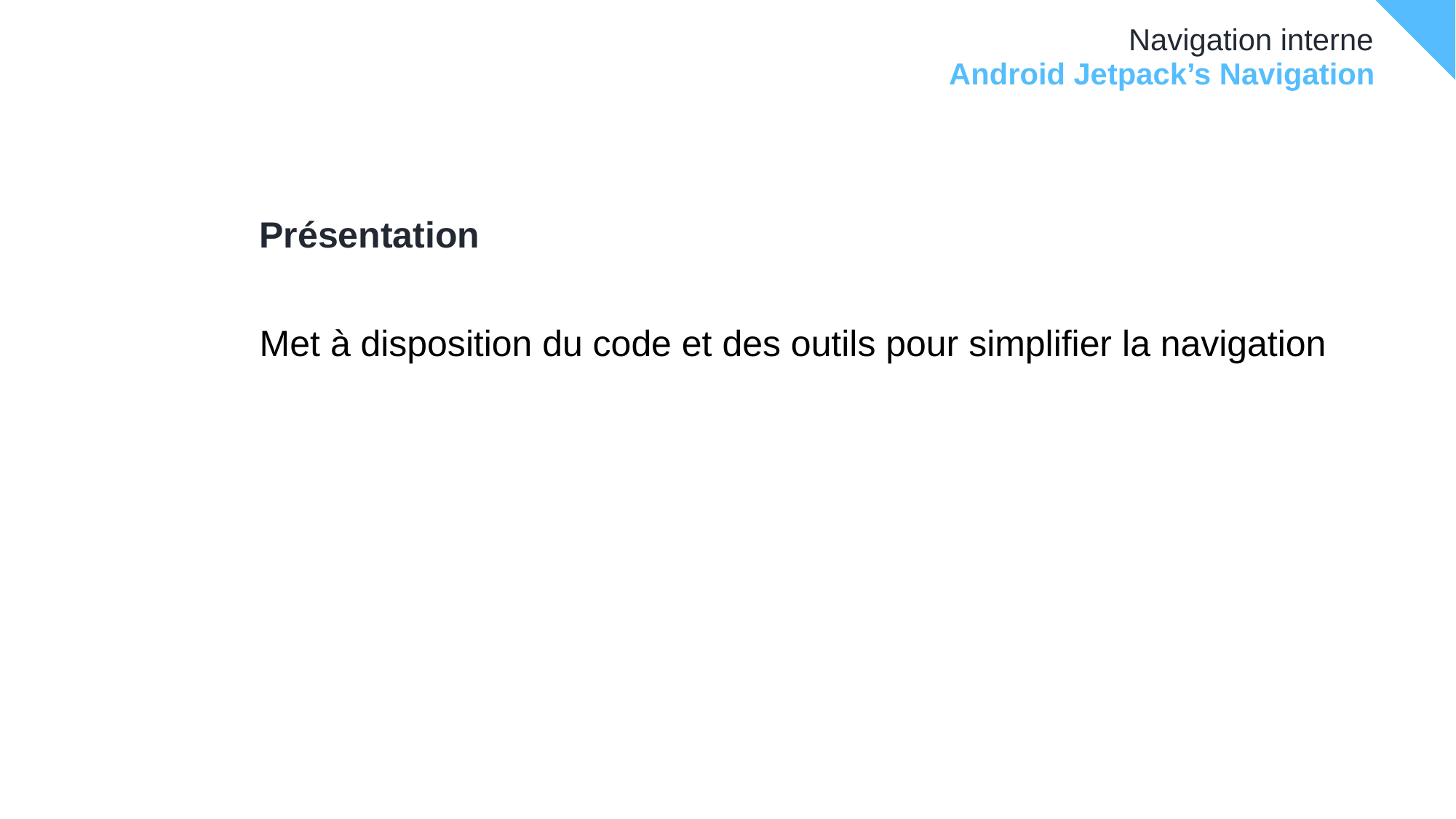

# Navigation interne
Android Jetpack’s Navigation
Présentation

Met à disposition du code et des outils pour simplifier la navigation